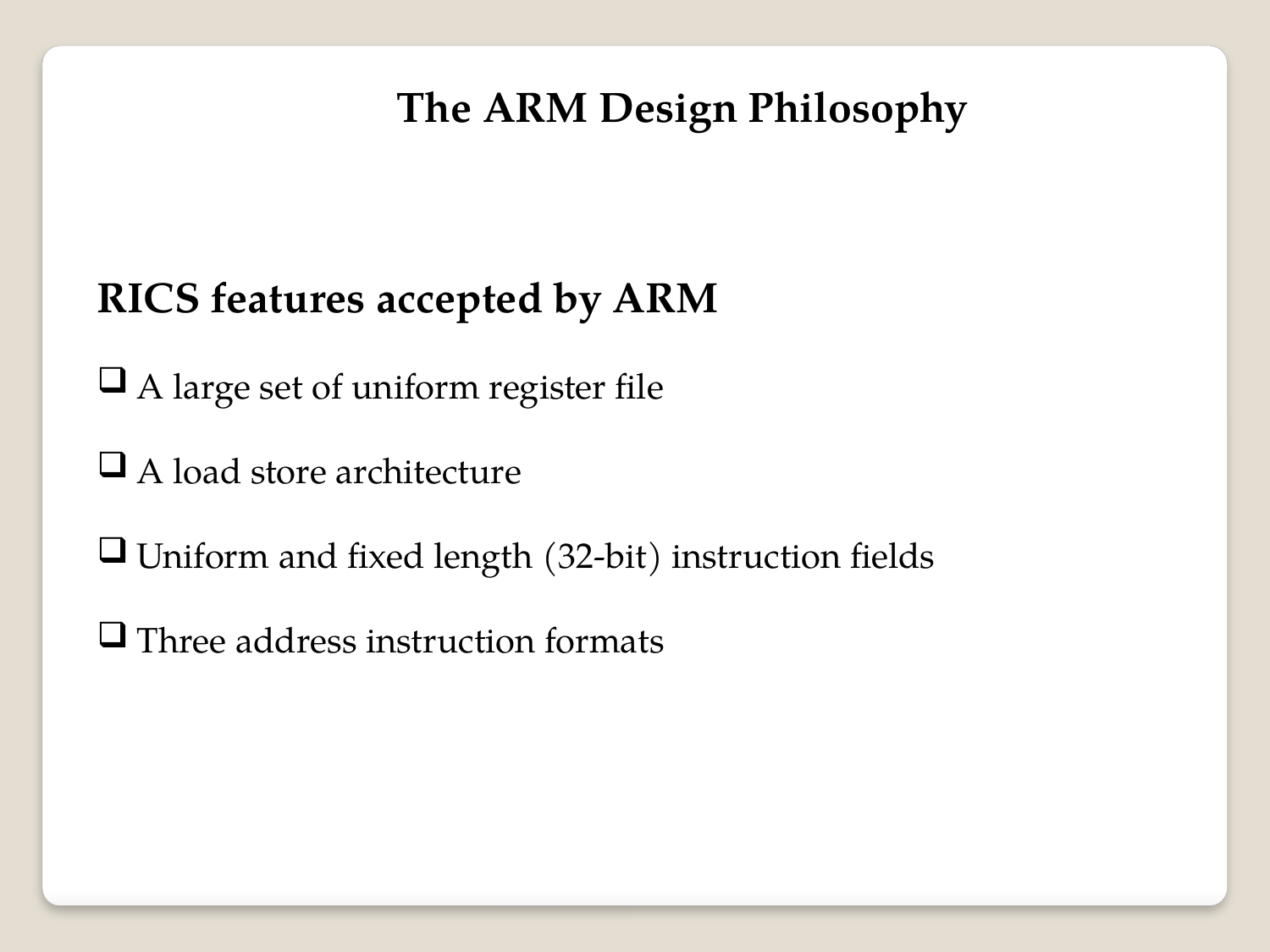

The ARM Design Philosophy
RICS features accepted by ARM

A large set of uniform register file

A load store architecture

Uniform and fixed length (32-bit) instruction fields

Three address instruction formats